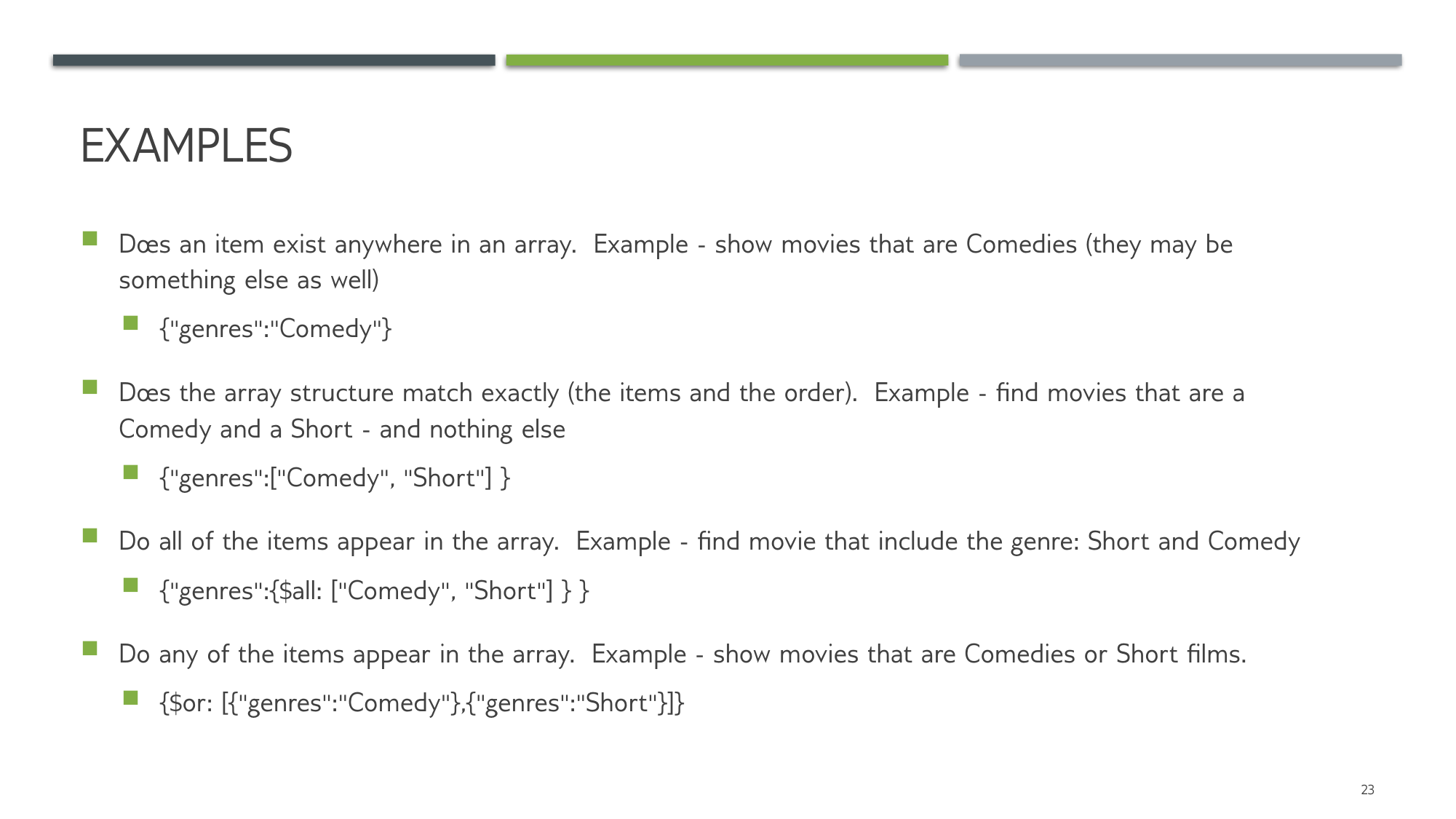

# examples
Does an item exist anywhere in an array.  Example - show movies that are Comedies (they may be something else as well)
{"genres":"Comedy"}
Does the array structure match exactly (the items and the order).  Example - find movies that are a Comedy and a Short - and nothing else
{"genres":["Comedy", "Short"] }
Do all of the items appear in the array.  Example - find movie that include the genre: Short and Comedy
{"genres":{$all: ["Comedy", "Short"] } }
Do any of the items appear in the array.  Example - show movies that are Comedies or Short films.
{$or: [{"genres":"Comedy"},{"genres":"Short"}]}

23